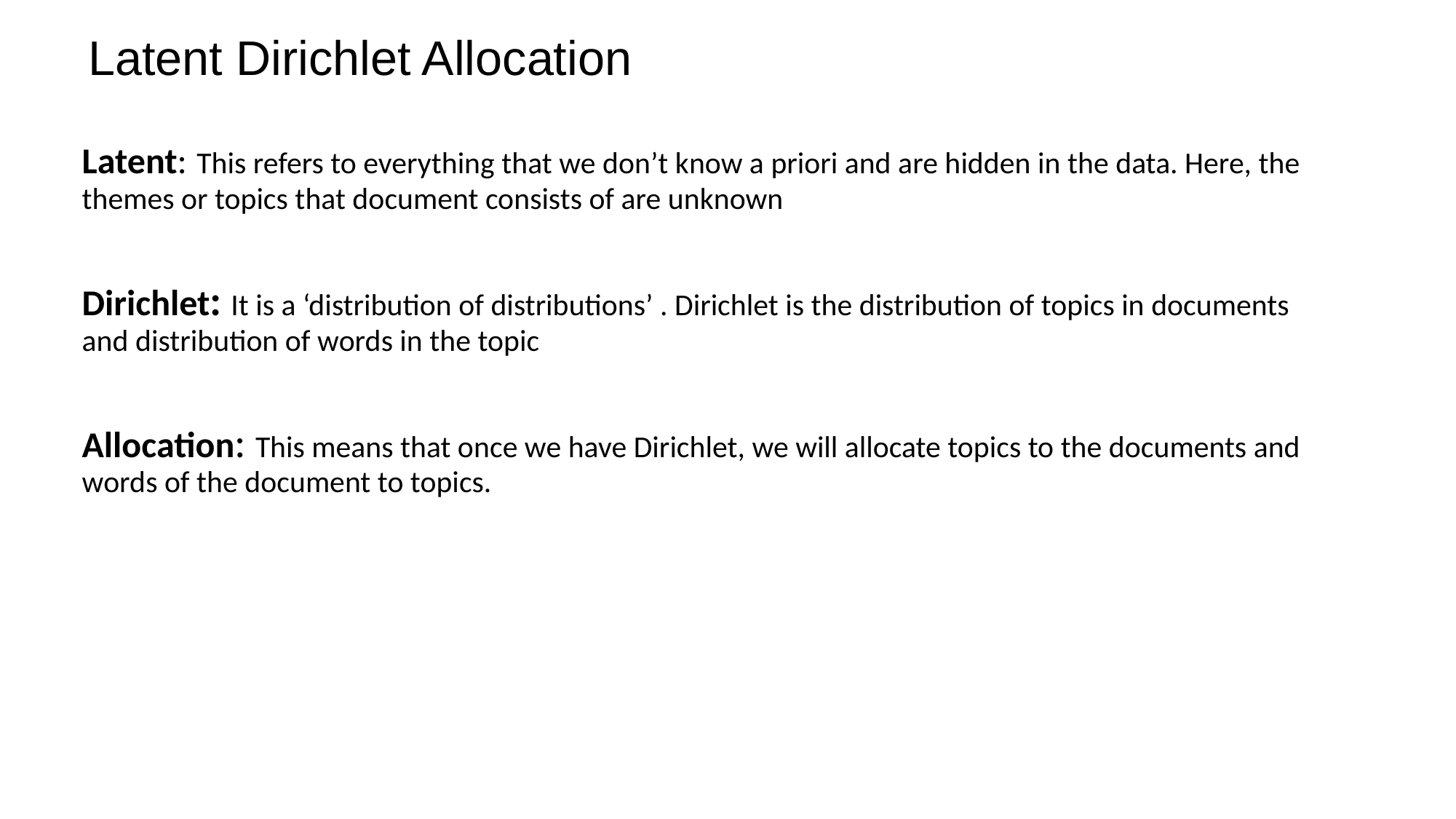

# Latent Dirichlet Allocation
Latent: This refers to everything that we don’t know a priori and are hidden in the data. Here, the themes or topics that document consists of are unknown

Dirichlet: It is a ‘distribution of distributions’ . Dirichlet is the distribution of topics in documents and distribution of words in the topic

Allocation: This means that once we have Dirichlet, we will allocate topics to the documents and words of the document to topics.